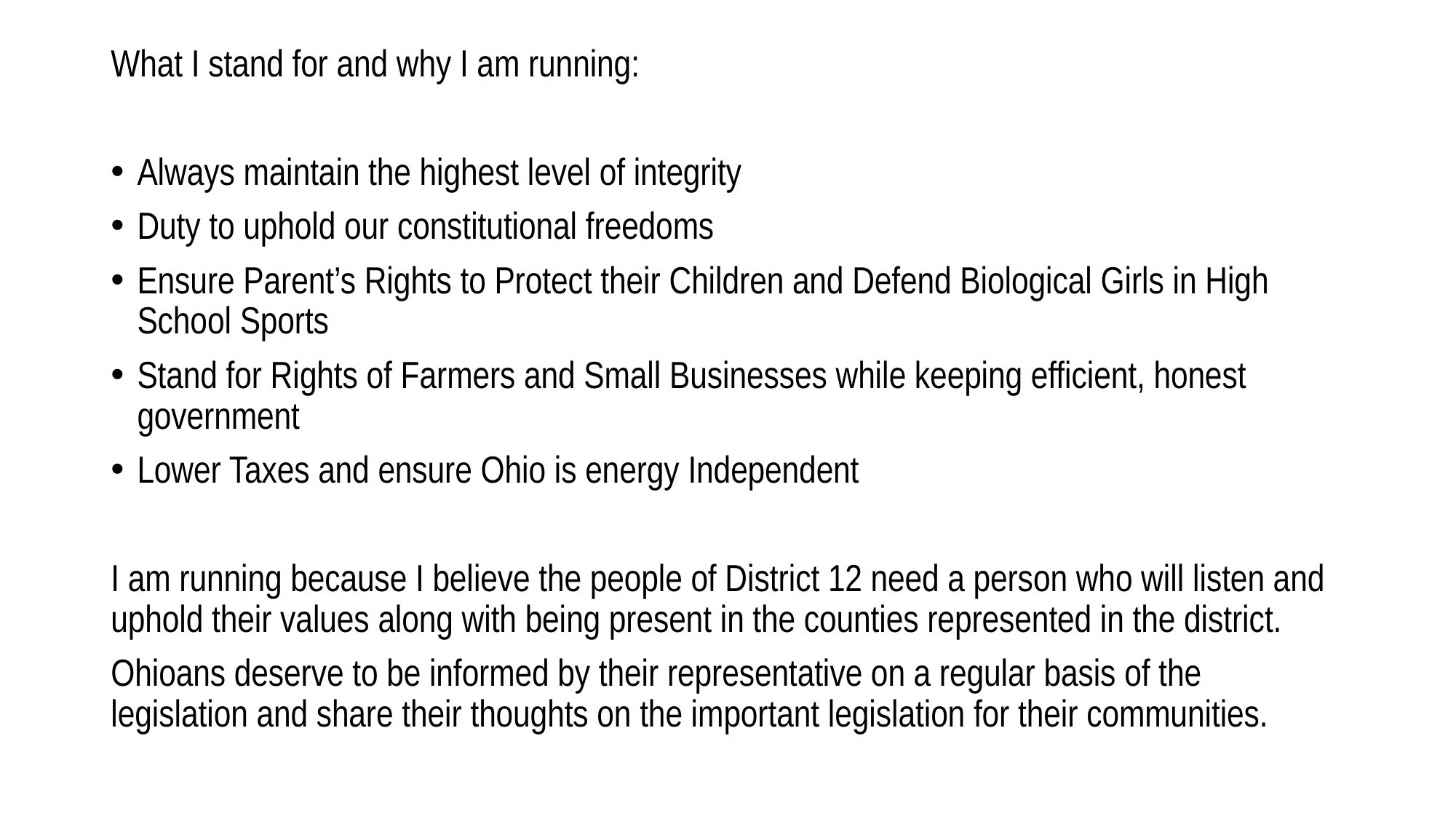

What I stand for and why I am running:

Always maintain the highest level of integrity
Duty to uphold our constitutional freedoms
Ensure Parent’s Rights to Protect their Children and Defend Biological Girls in High School Sports
Stand for Rights of Farmers and Small Businesses while keeping efficient, honest government
Lower Taxes and ensure Ohio is energy Independent

I am running because I believe the people of District 12 need a person who will listen and uphold their values along with being present in the counties represented in the district.
Ohioans deserve to be informed by their representative on a regular basis of the legislation and share their thoughts on the important legislation for their communities.